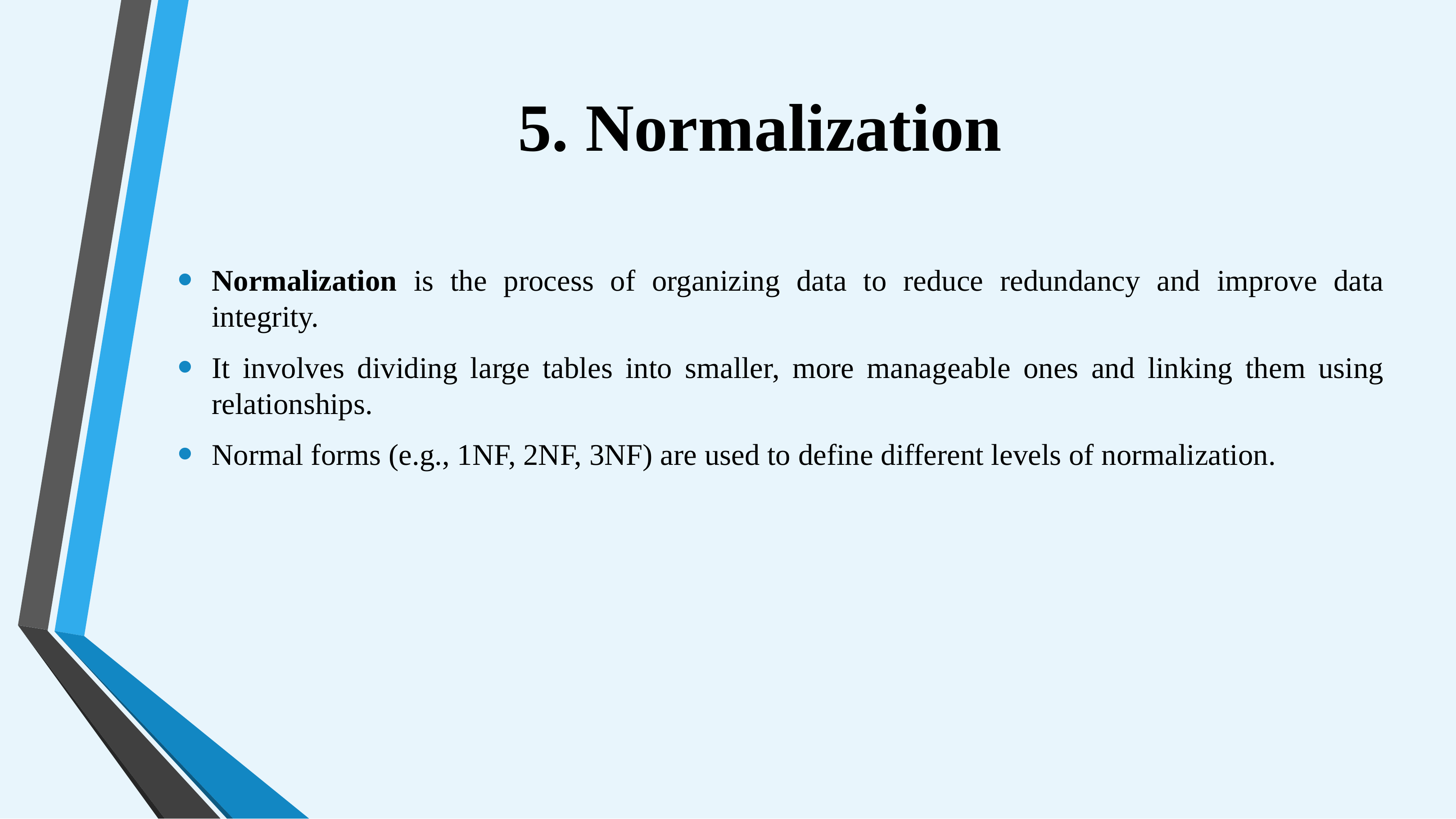

# 5. Normalization
Normalization is the process of organizing data to reduce redundancy and improve data integrity.
It involves dividing large tables into smaller, more manageable ones and linking them using relationships.
Normal forms (e.g., 1NF, 2NF, 3NF) are used to define different levels of normalization.